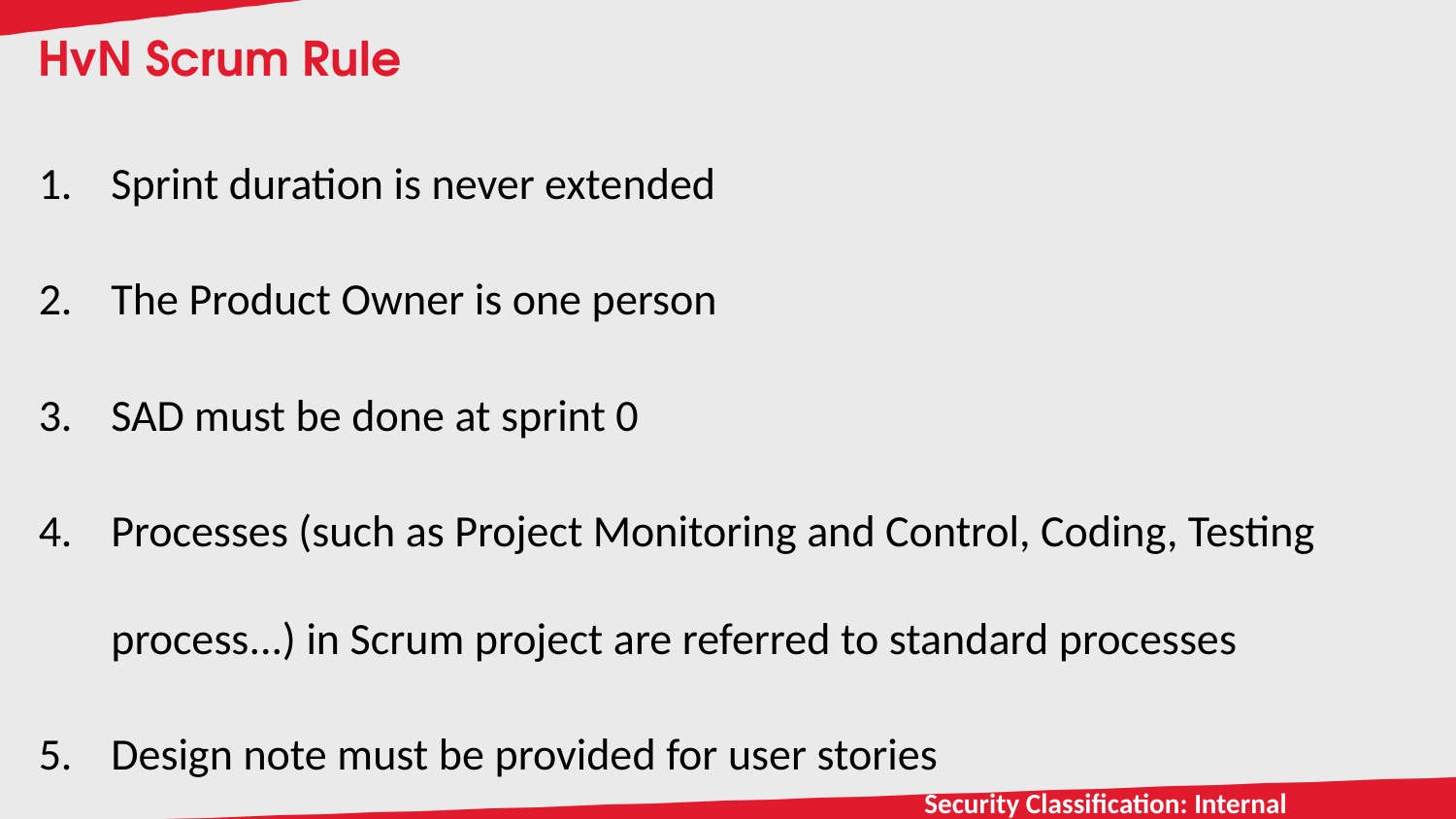

# HvN Scrum Rule
Sprint duration is never extended
The Product Owner is one person
SAD must be done at sprint 0
Processes (such as Project Monitoring and Control, Coding, Testing process...) in Scrum project are referred to standard processes
Design note must be provided for user stories